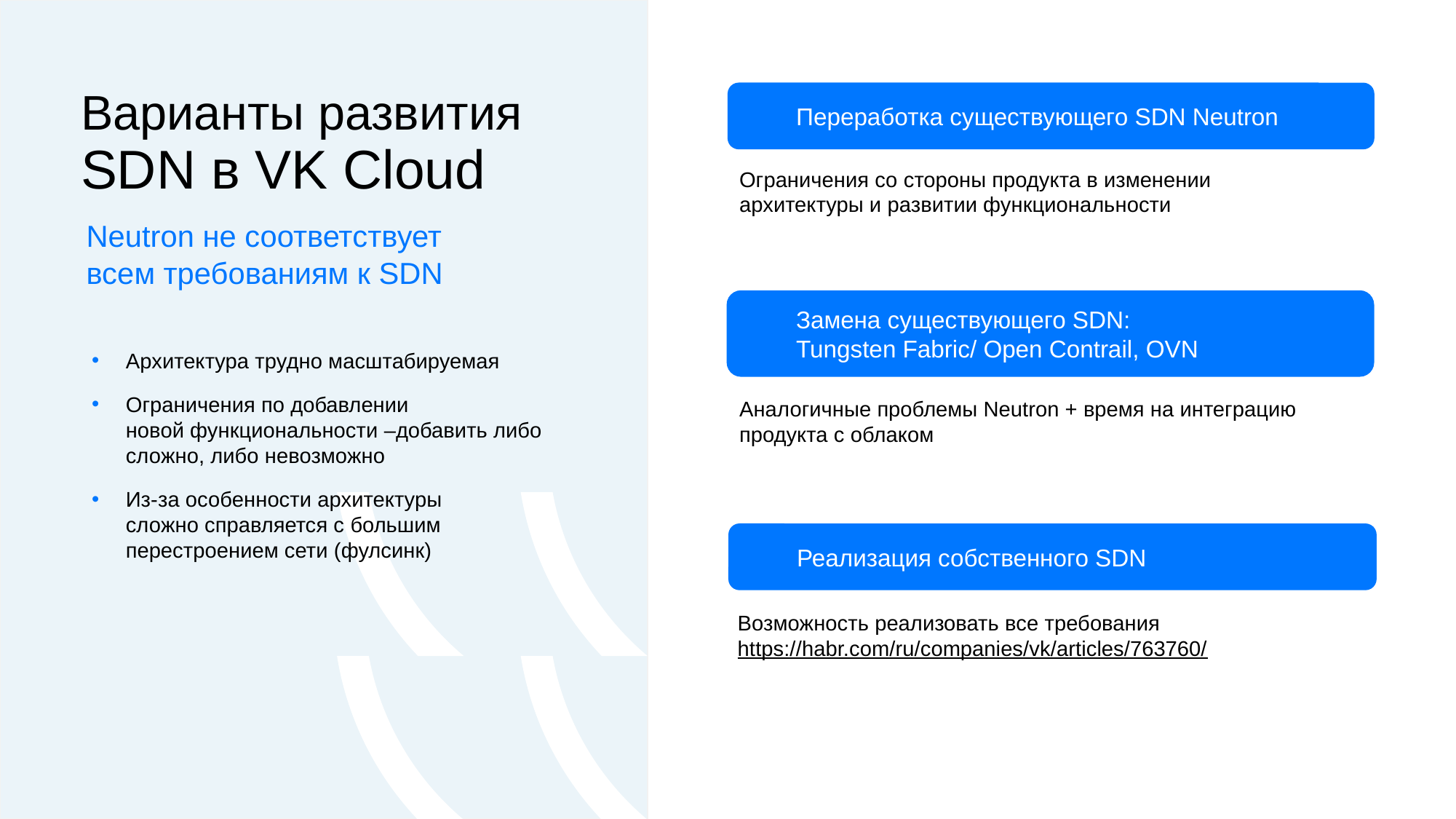

# Варианты развития SDN в VK Cloud
Переработка существующего SDN Neutron
Ограничения со стороны продукта в изменении
архитектуры и развитии функциональности
Neutron не соответствует
всем требованиям к SDN
Замена существующего SDN:
Tungsten Fabric/ Open Contrail, OVN
Архитектура трудно масштабируемая
Ограничения по добавлении
новой функциональности –добавить либо сложно, либо невозможно
Из-за особенности архитектуры
сложно справляется с большим перестроением сети (фулсинк)
Аналогичные проблемы Neutron + время на интеграцию продукта с облаком

Реализация собственного SDN
Возможность реализовать все требования
https://habr.com/ru/companies/vk/articles/763760/